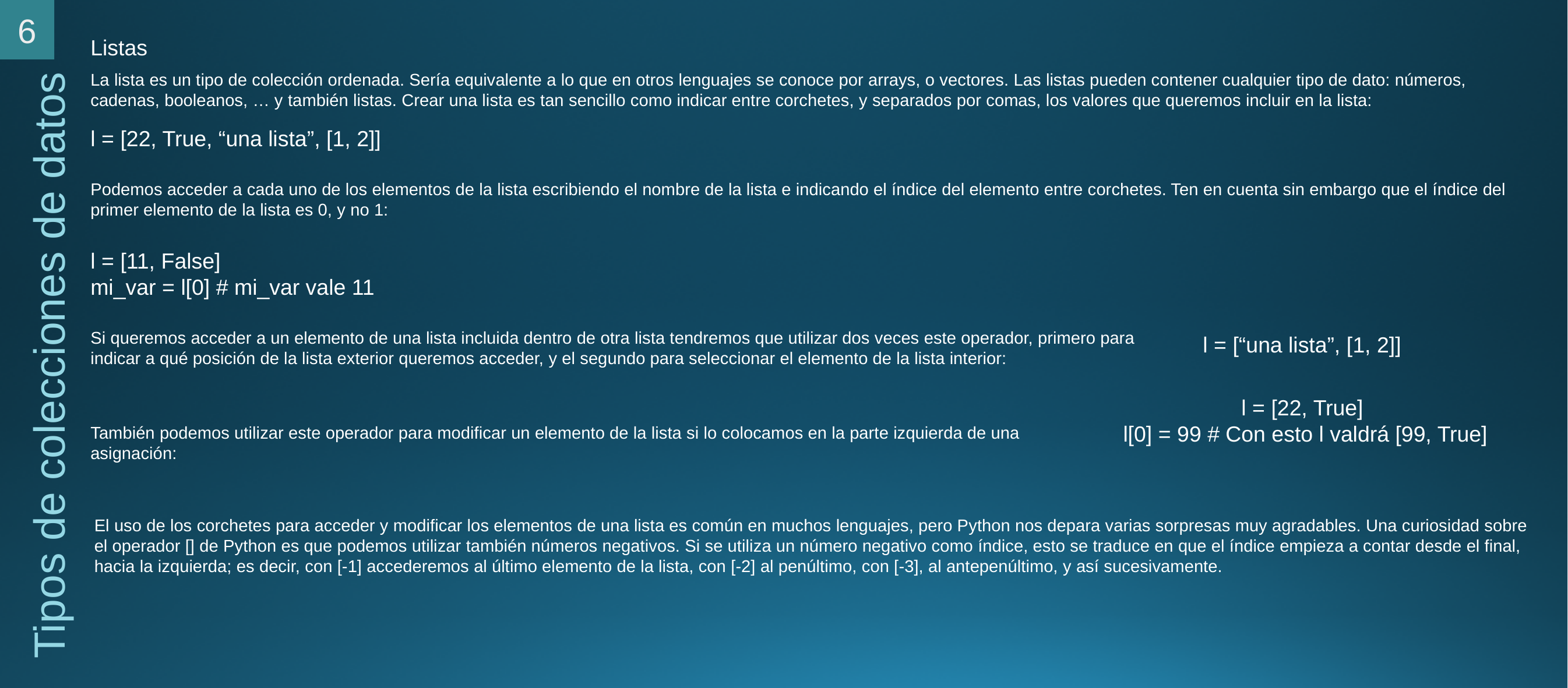

6
Listas
La lista es un tipo de colección ordenada. Sería equivalente a lo que en otros lenguajes se conoce por arrays, o vectores. Las listas pueden contener cualquier tipo de dato: números, cadenas, booleanos, … y también listas. Crear una lista es tan sencillo como indicar entre corchetes, y separados por comas, los valores que queremos incluir en la lista:
l = [22, True, “una lista”, [1, 2]]
Podemos acceder a cada uno de los elementos de la lista escribiendo el nombre de la lista e indicando el índice del elemento entre corchetes. Ten en cuenta sin embargo que el índice del primer elemento de la lista es 0, y no 1:
l = [11, False]
mi_var = l[0] # mi_var vale 11
Si queremos acceder a un elemento de una lista incluida dentro de otra lista tendremos que utilizar dos veces este operador, primero para indicar a qué posición de la lista exterior queremos acceder, y el segundo para seleccionar el elemento de la lista interior:
l = [“una lista”, [1, 2]]
Tipos de colecciones de datos
l = [22, True]
 l[0] = 99 # Con esto l valdrá [99, True]
También podemos utilizar este operador para modificar un elemento de la lista si lo colocamos en la parte izquierda de una asignación:
El uso de los corchetes para acceder y modificar los elementos de una lista es común en muchos lenguajes, pero Python nos depara varias sorpresas muy agradables. Una curiosidad sobre el operador [] de Python es que podemos utilizar también números negativos. Si se utiliza un número negativo como índice, esto se traduce en que el índice empieza a contar desde el final, hacia la izquierda; es decir, con [-1] accederemos al último elemento de la lista, con [-2] al penúltimo, con [-3], al antepenúltimo, y así sucesivamente.